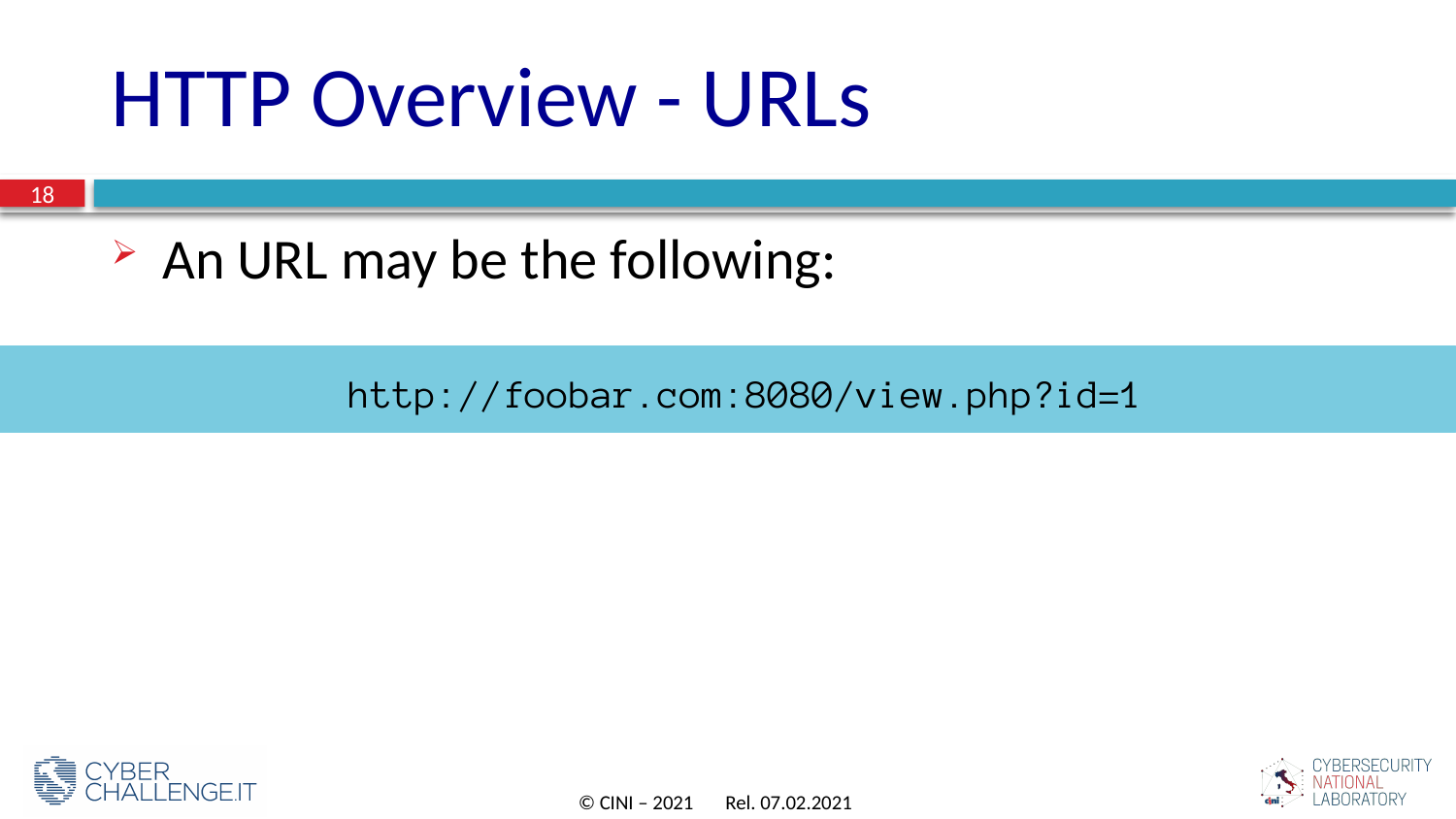

# HTTP Overview - URLs
18
An URL may be the following:

http://foobar.com:8080/view.php?id=1